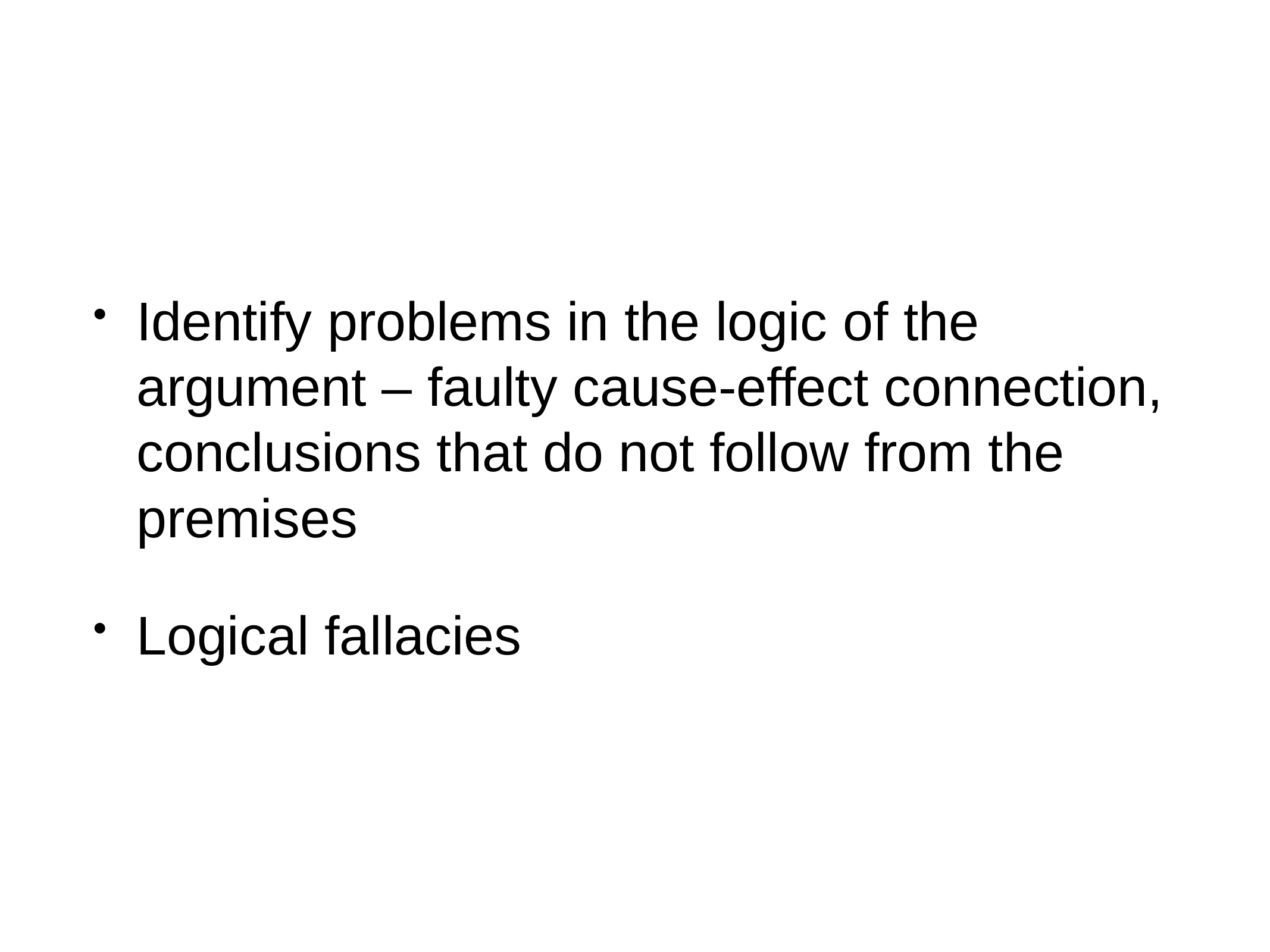

Identify problems in the logic of the argument – faulty cause-effect connection, conclusions that do not follow from the premises
Logical fallacies